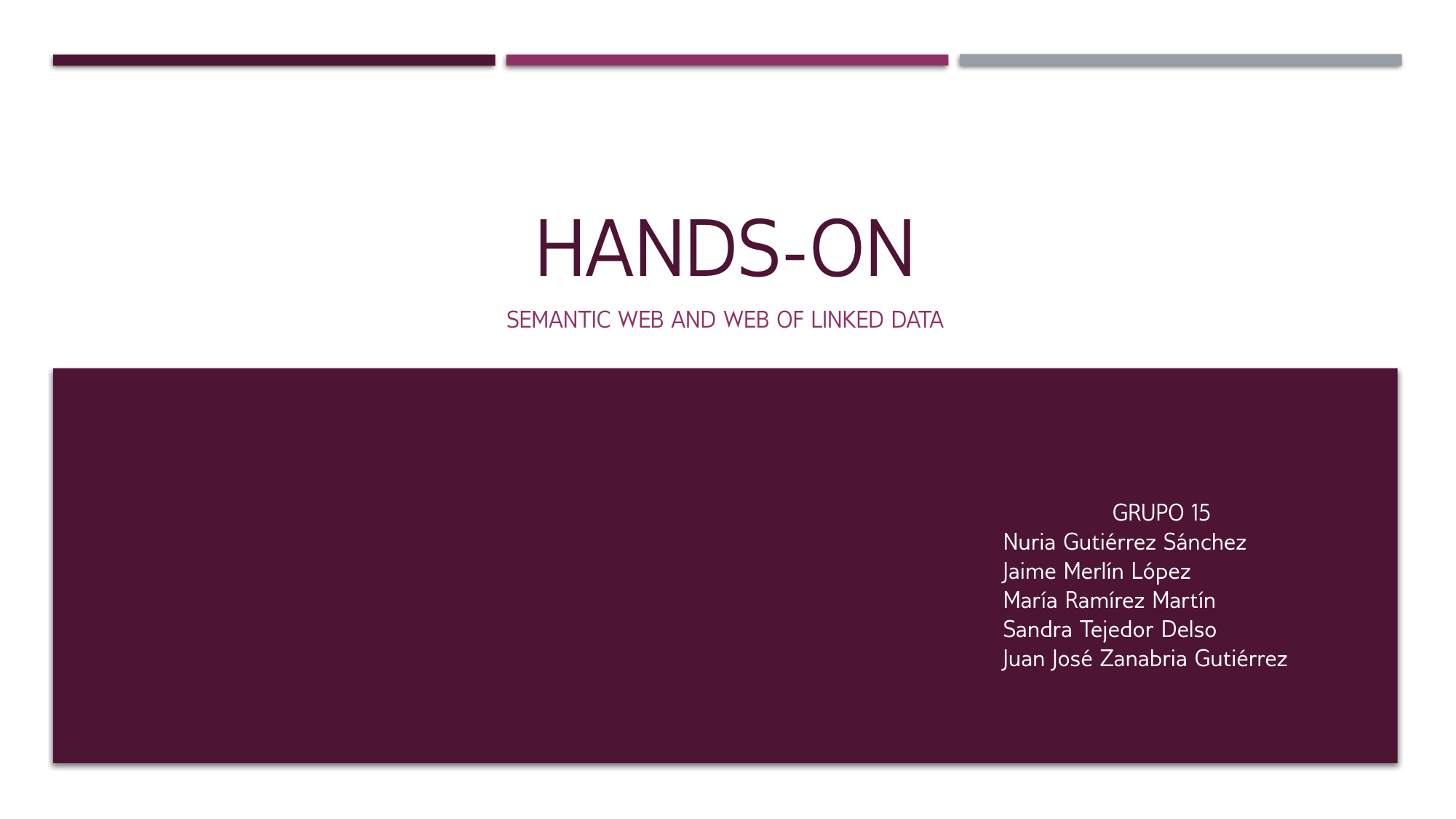

# Hands-on
SEMANTIC WEB AND WEB OF LINKED DATA
	GRUPO 15
Nuria Gutiérrez Sánchez
Jaime Merlín López
María Ramírez Martín
Sandra Tejedor Delso
Juan José Zanabria Gutiérrez